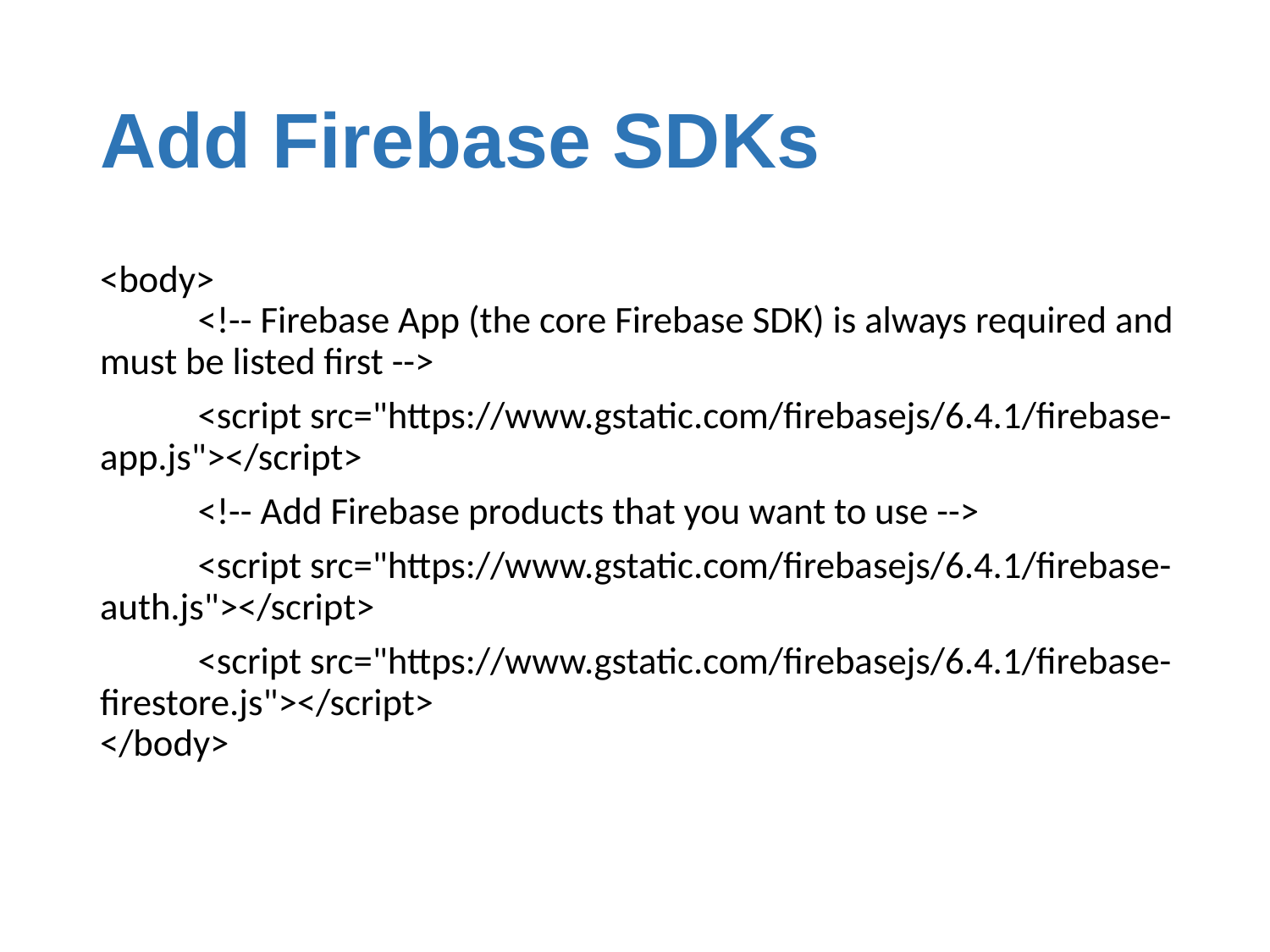

# Add Firebase SDKs
<body>
	<!-- Firebase App (the core Firebase SDK) is always required and must be listed first -->
	<script src="https://www.gstatic.com/firebasejs/6.4.1/firebase-app.js"></script>
	<!-- Add Firebase products that you want to use -->
	<script src="https://www.gstatic.com/firebasejs/6.4.1/firebase-auth.js"></script>
	<script src="https://www.gstatic.com/firebasejs/6.4.1/firebase-firestore.js"></script>
</body>